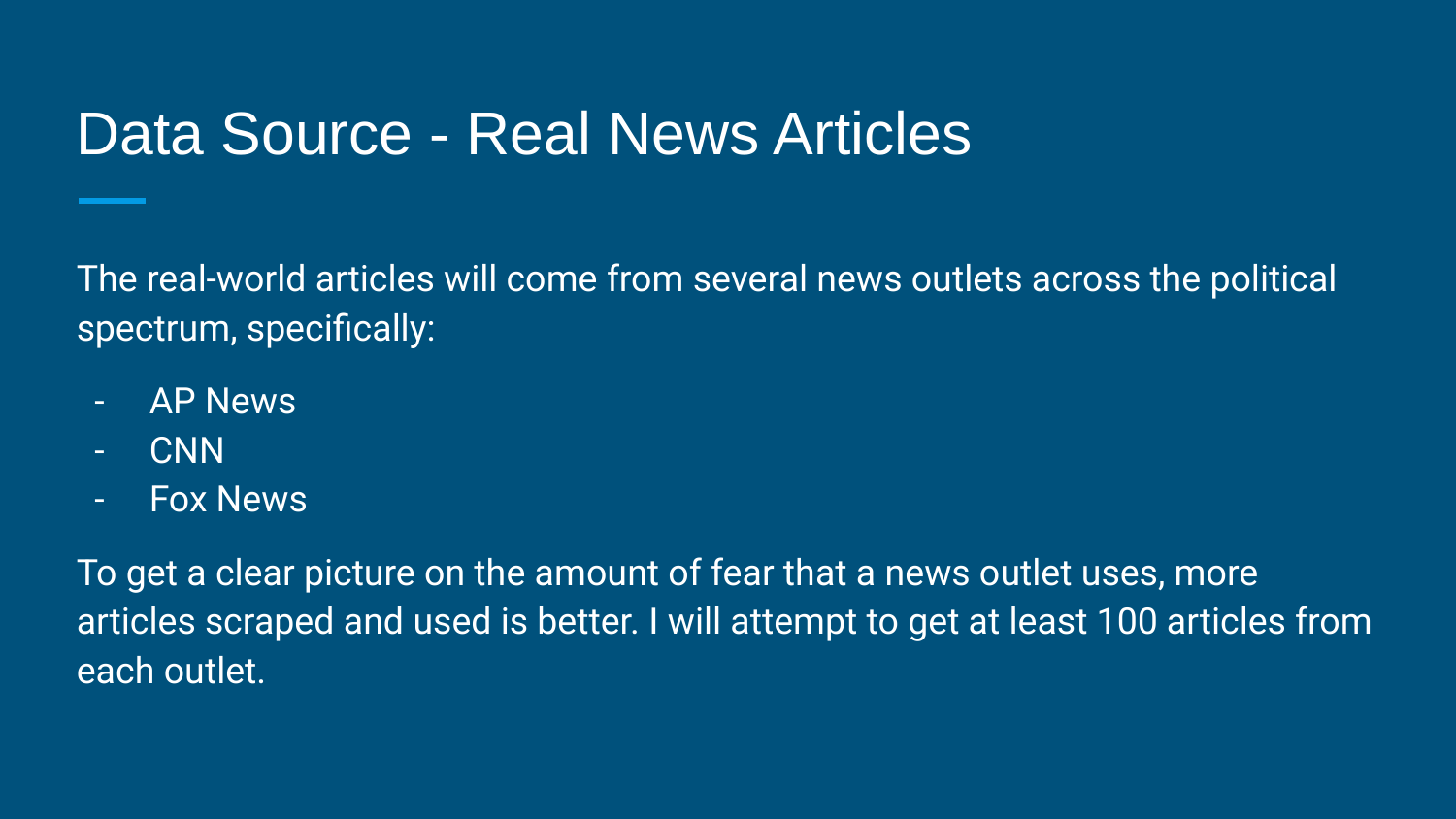

# Data Source - Real News Articles
The real-world articles will come from several news outlets across the political spectrum, specifically:
AP News
CNN
Fox News
To get a clear picture on the amount of fear that a news outlet uses, more articles scraped and used is better. I will attempt to get at least 100 articles from each outlet.